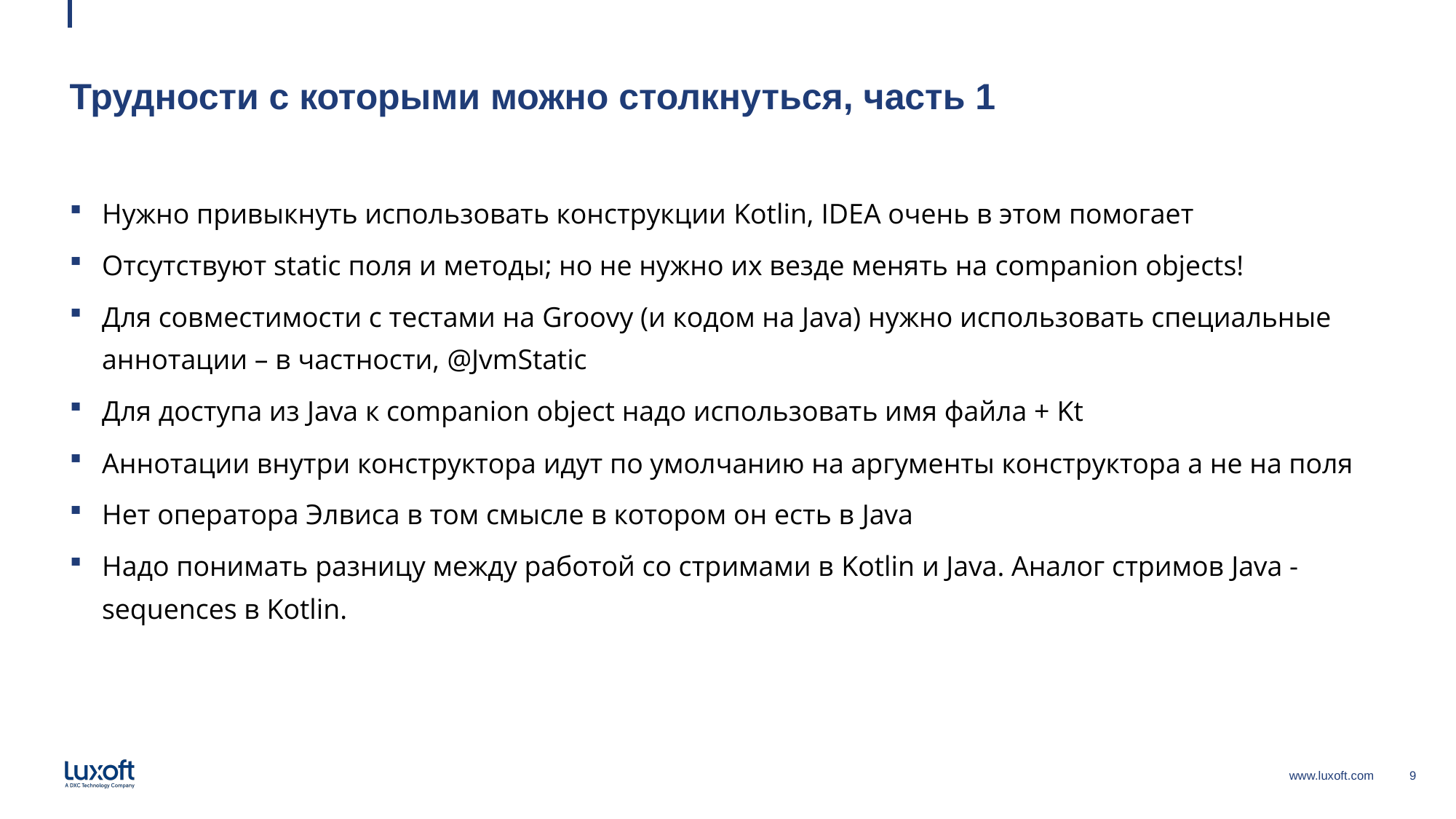

# Трудности с которыми можно столкнуться, часть 1

Нужно привыкнуть использовать конструкции Kotlin, IDEA очень в этом помогает
Отсутствуют static поля и методы; но не нужно их везде менять на companion objects!
Для совместимости с тестами на Groovy (и кодом на Java) нужно использовать специальные аннотации – в частности, @JvmStatic
Для доступа из Java к companion object надо использовать имя файла + Kt
Аннотации внутри конструктора идут по умолчанию на аргументы конструктора а не на поля
Нет оператора Элвиса в том смысле в котором он есть в Java
Надо понимать разницу между работой со стримами в Kotlin и Java. Аналог стримов Java - sequences в Kotlin.